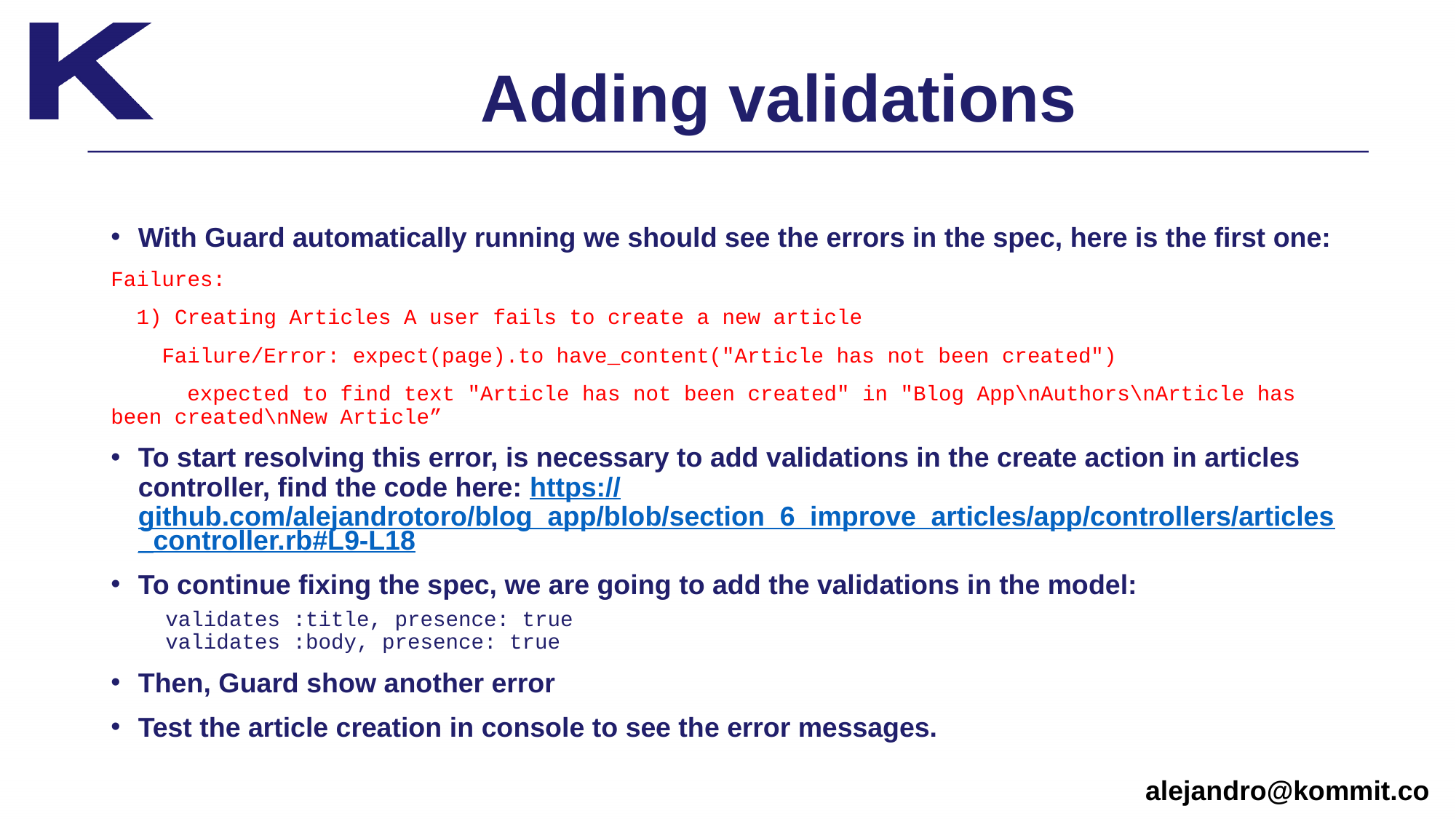

# Adding validations
With Guard automatically running we should see the errors in the spec, here is the first one:
Failures:
  1) Creating Articles A user fails to create a new article
    Failure/Error: expect(page).to have_content("Article has not been created")
      expected to find text "Article has not been created" in "Blog App\nAuthors\nArticle has been created\nNew Article”
To start resolving this error, is necessary to add validations in the create action in articles controller, find the code here: https://github.com/alejandrotoro/blog_app/blob/section_6_improve_articles/app/controllers/articles_controller.rb#L9-L18
To continue fixing the spec, we are going to add the validations in the model:
validates :title, presence: true 
validates :body, presence: true
Then, Guard show another error
Test the article creation in console to see the error messages.
alejandro@kommit.co